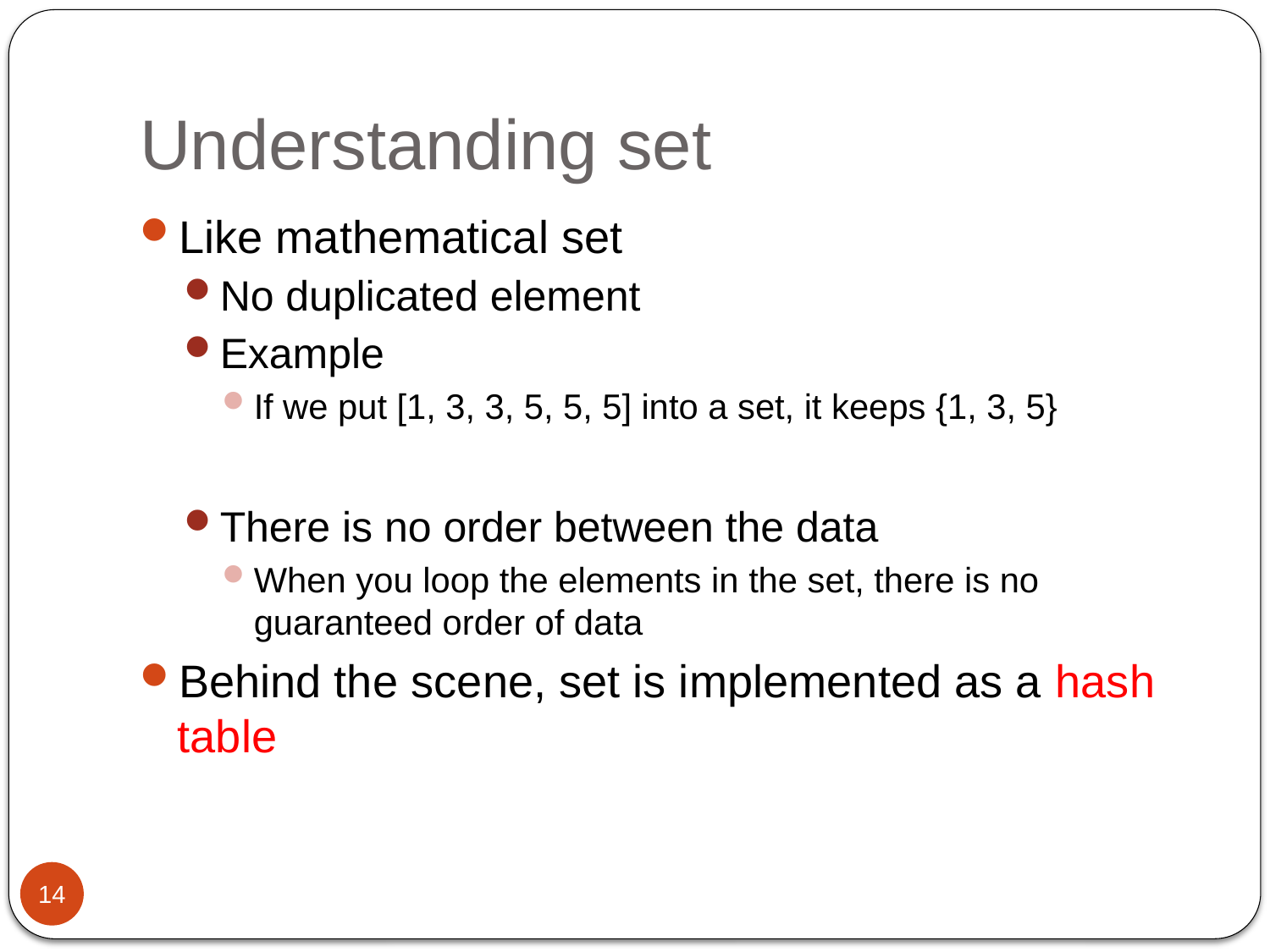

# Understanding set
Like mathematical set
No duplicated element
Example
If we put [1, 3, 3, 5, 5, 5] into a set, it keeps {1, 3, 5}

There is no order between the data
When you loop the elements in the set, there is no guaranteed order of data
Behind the scene, set is implemented as a hash table
14